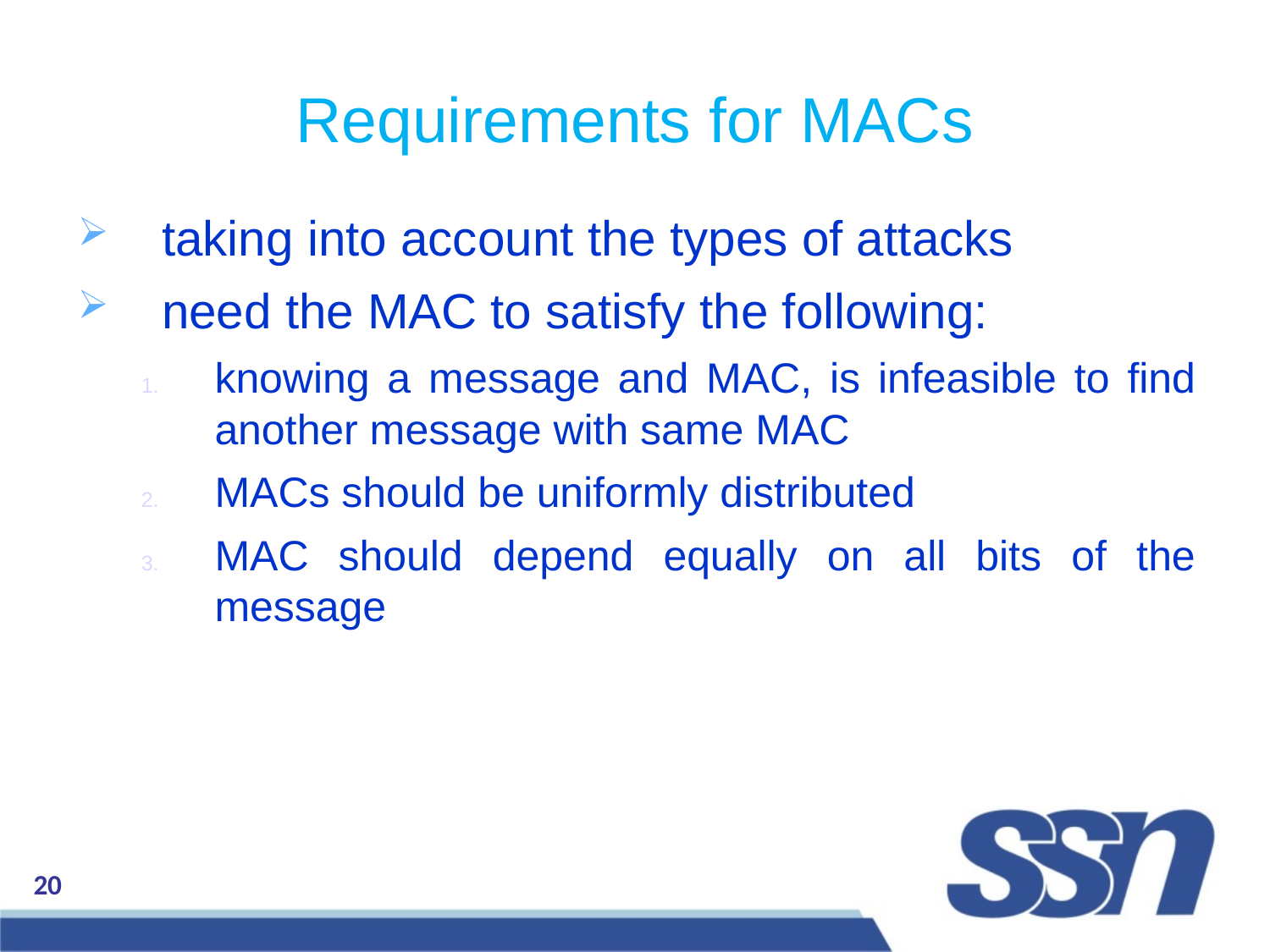

Requirements for MACs
taking into account the types of attacks
need the MAC to satisfy the following:
knowing a message and MAC, is infeasible to find another message with same MAC
MACs should be uniformly distributed
MAC should depend equally on all bits of the message